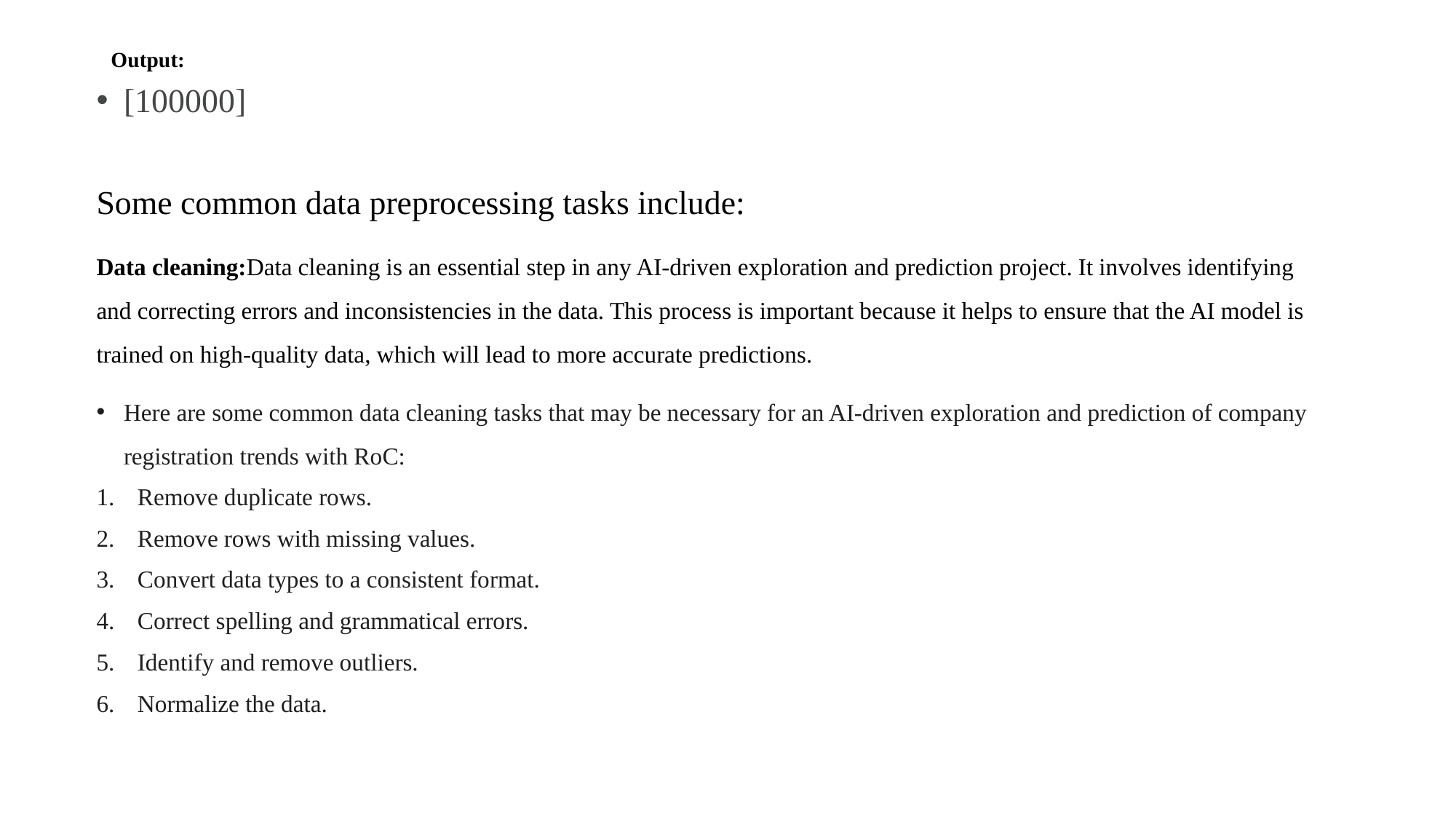

# Output:
[100000]

Some common data preprocessing tasks include:
Data cleaning:Data cleaning is an essential step in any AI-driven exploration and prediction project. It involves identifying and correcting errors and inconsistencies in the data. This process is important because it helps to ensure that the AI model is trained on high-quality data, which will lead to more accurate predictions.
Here are some common data cleaning tasks that may be necessary for an AI-driven exploration and prediction of company registration trends with RoC:
Remove duplicate rows.
Remove rows with missing values.
Convert data types to a consistent format.
Correct spelling and grammatical errors.
Identify and remove outliers.
Normalize the data.